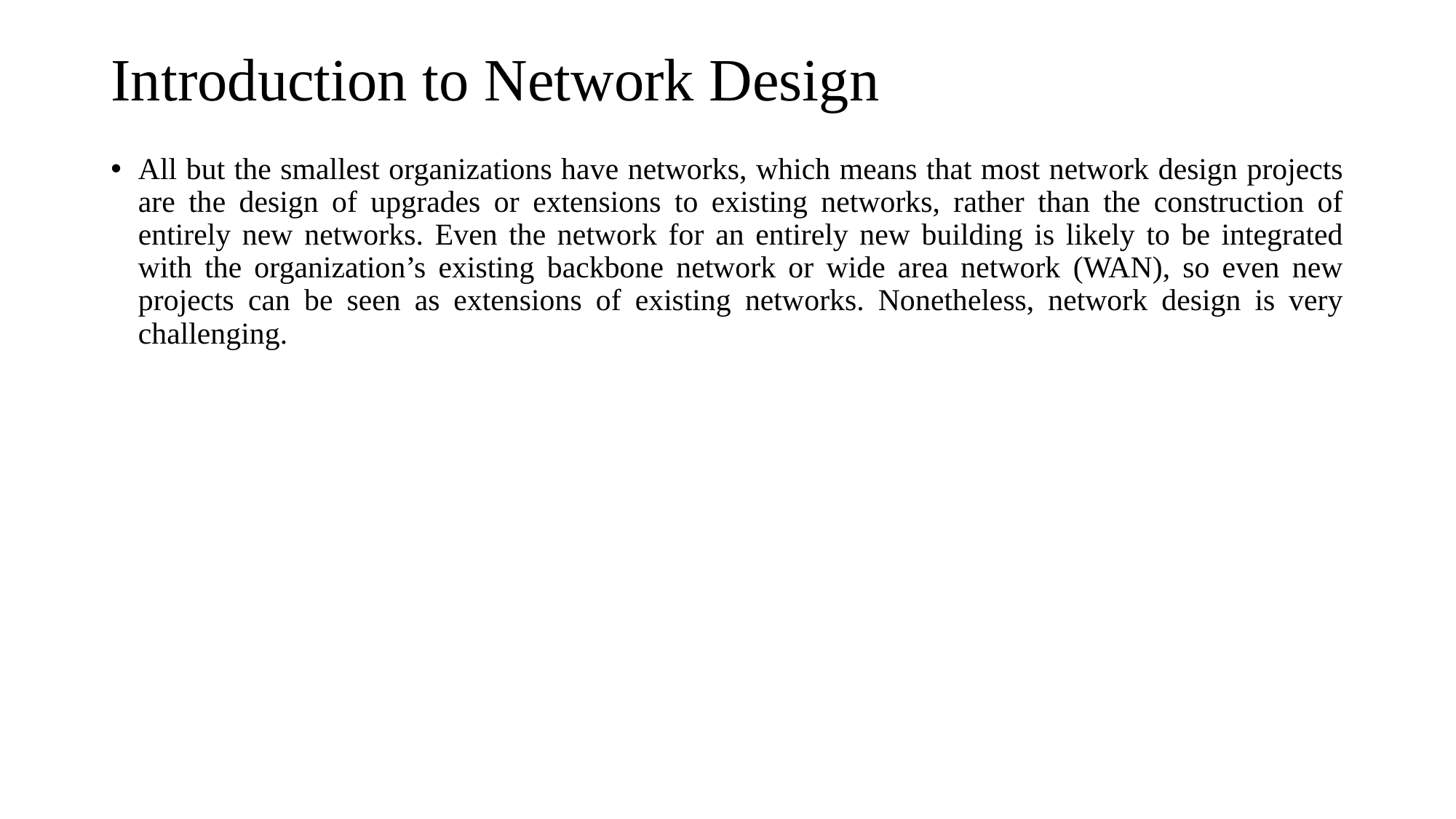

# Introduction to Network Design
All but the smallest organizations have networks, which means that most network design projects are the design of upgrades or extensions to existing networks, rather than the construction of entirely new networks. Even the network for an entirely new building is likely to be integrated with the organization’s existing backbone network or wide area network (WAN), so even new projects can be seen as extensions of existing networks. Nonetheless, network design is very challenging.